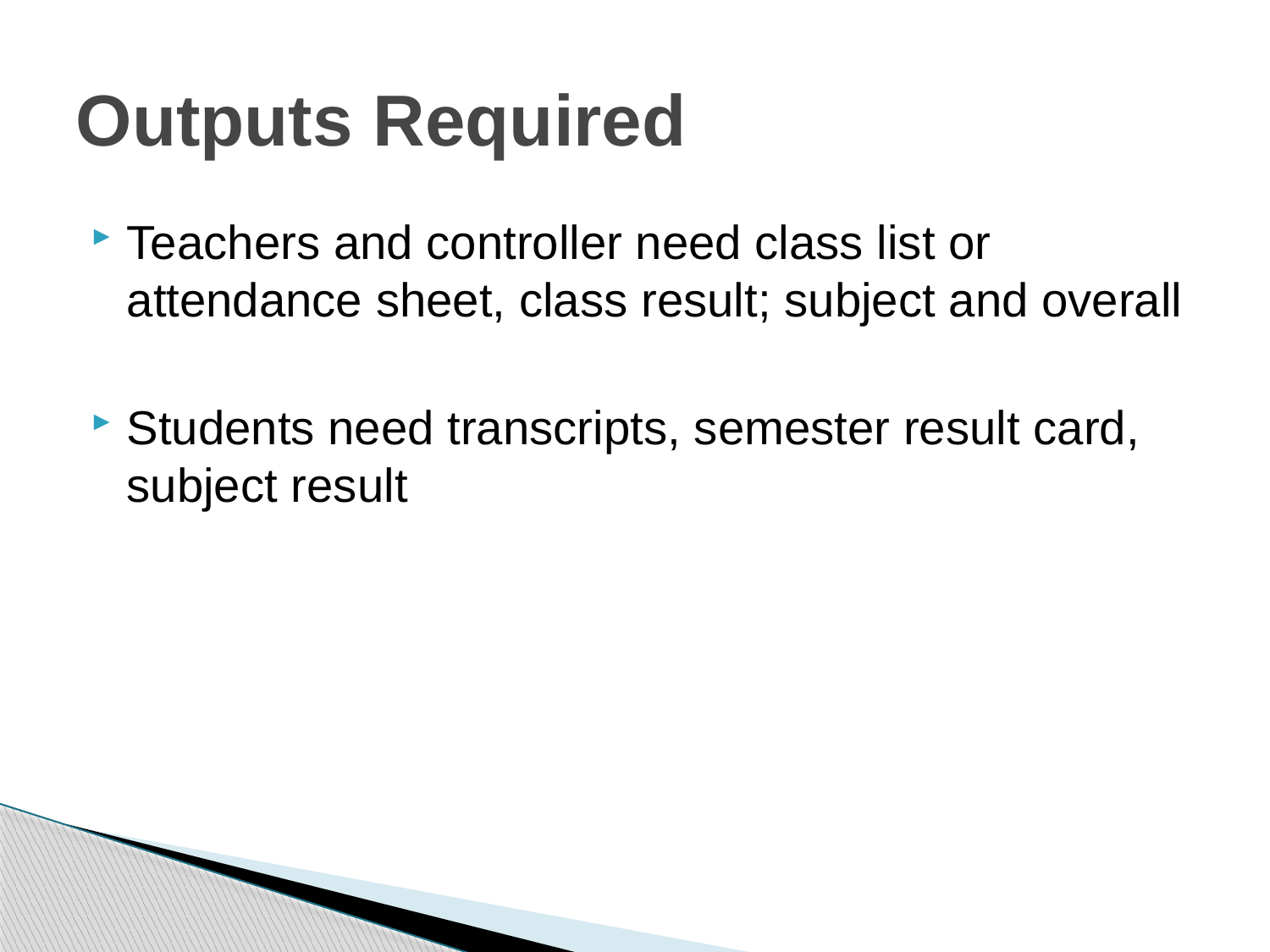

# Outputs Required
Teachers and controller need class list or attendance sheet, class result; subject and overall

Students need transcripts, semester result card, subject result